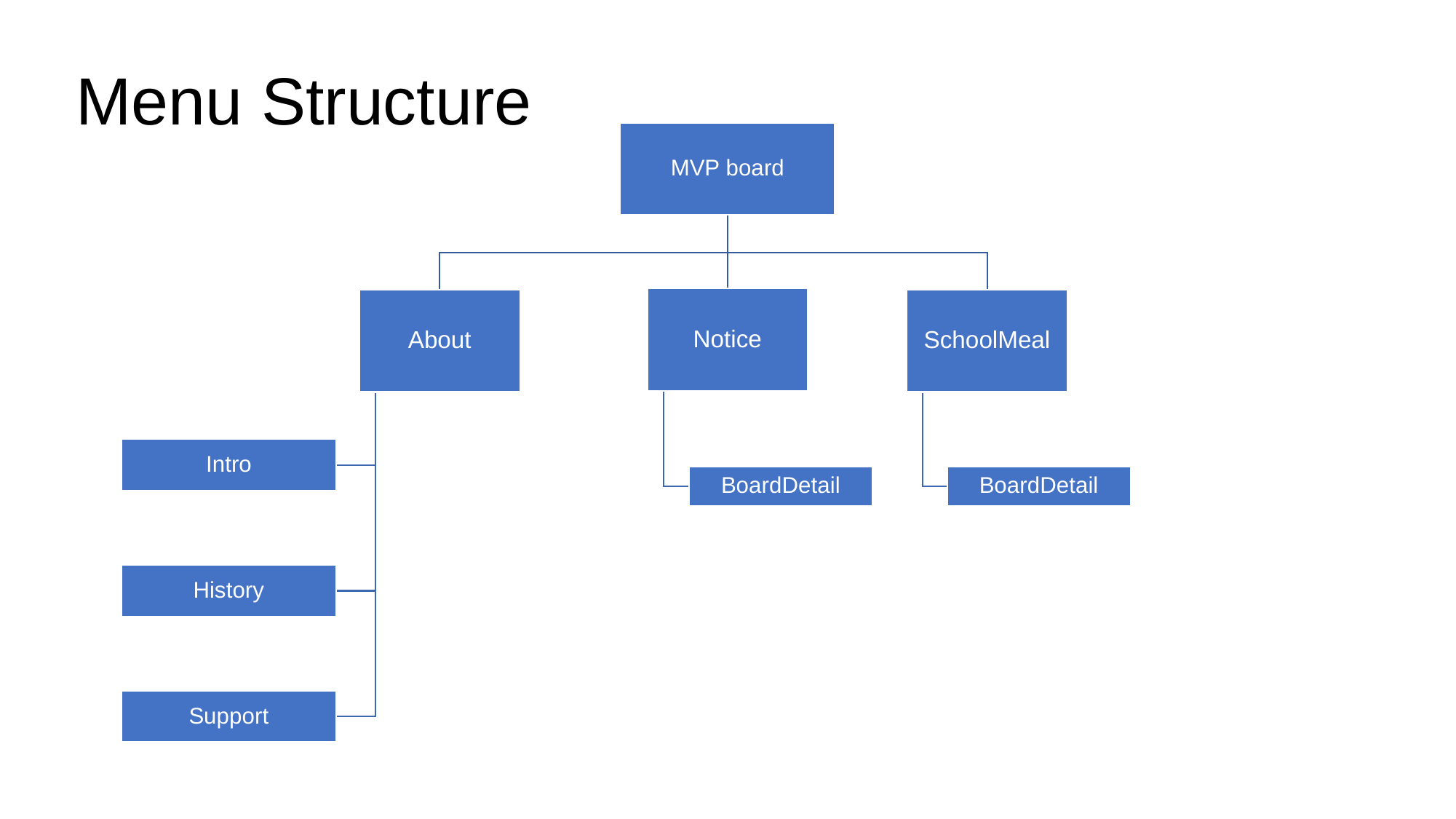

# Menu Structure
MVP board
About
Intro
History
Support
Notice
BoardDetail
SchoolMeal
BoardDetail